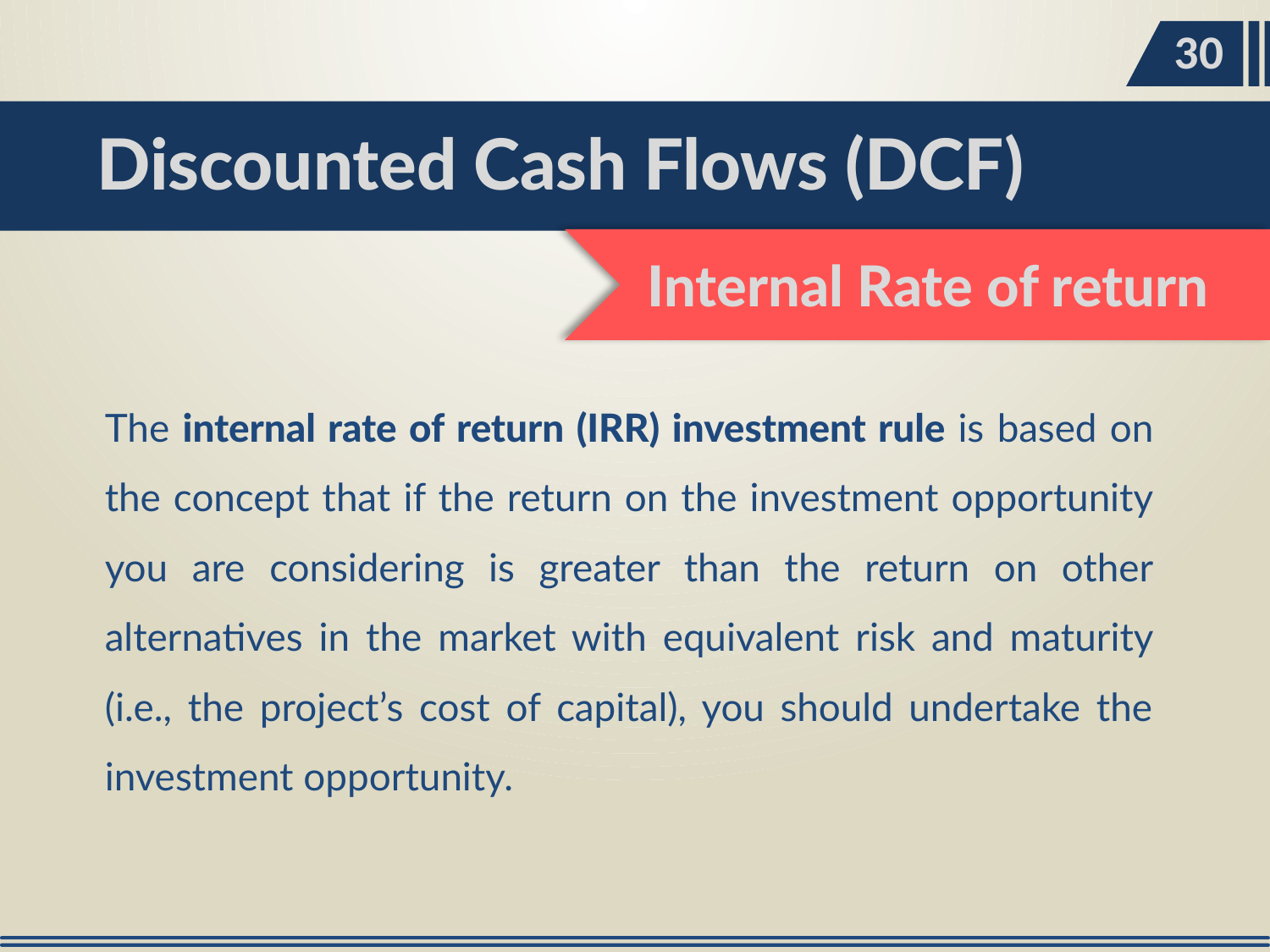

30
Discounted Cash Flows (DCF)
Internal Rate of return
The internal rate of return (IRR) investment rule is based on the concept that if the return on the investment opportunity you are considering is greater than the return on other alternatives in the market with equivalent risk and maturity (i.e., the project’s cost of capital), you should undertake the investment opportunity.